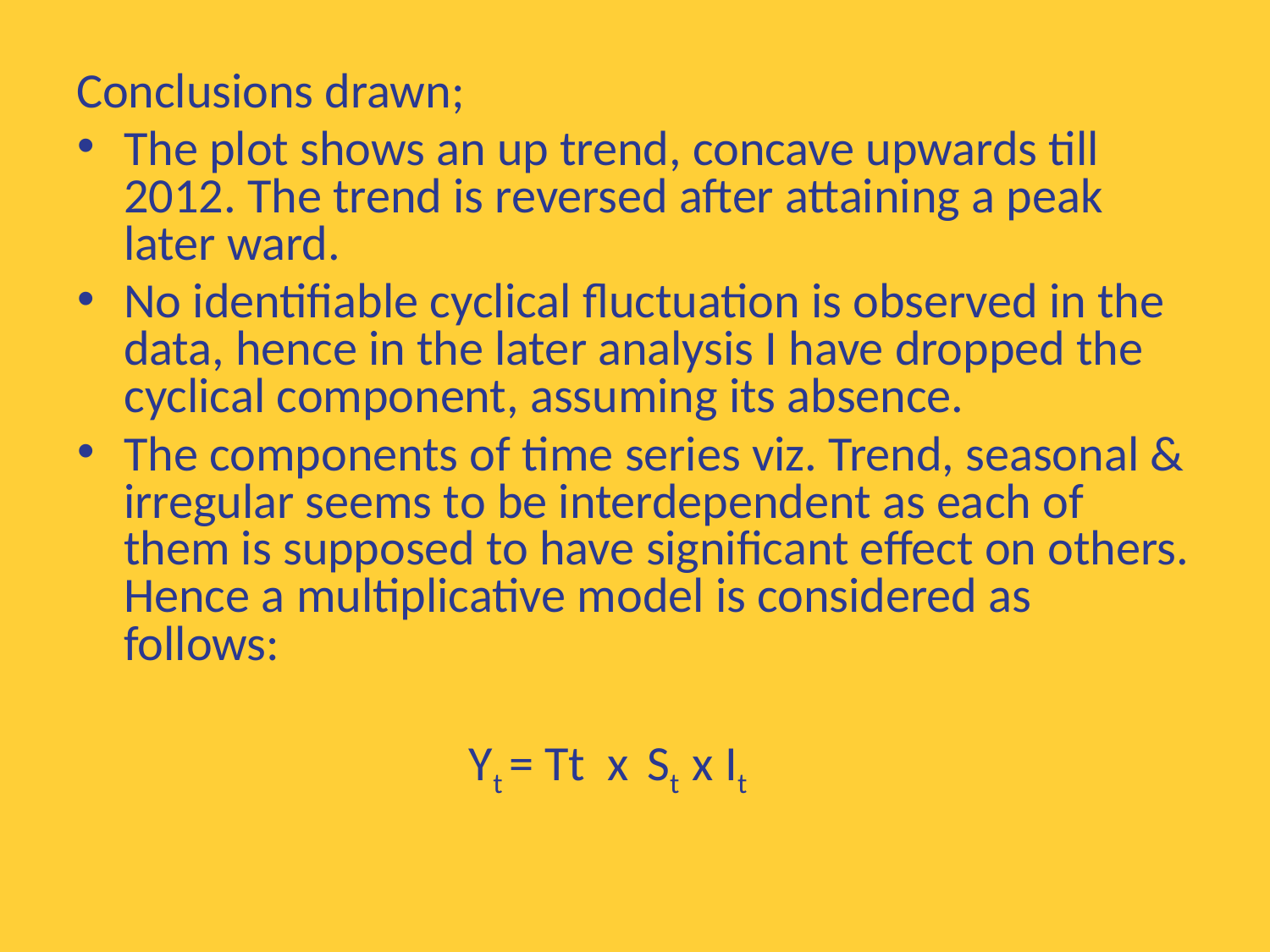

Conclusions drawn;
The plot shows an up trend, concave upwards till 2012. The trend is reversed after attaining a peak later ward.
No identifiable cyclical fluctuation is observed in the data, hence in the later analysis I have dropped the cyclical component, assuming its absence.
The components of time series viz. Trend, seasonal & irregular seems to be interdependent as each of them is supposed to have significant effect on others. Hence a multiplicative model is considered as follows:

                                   Yt = Tt  x  St  x It